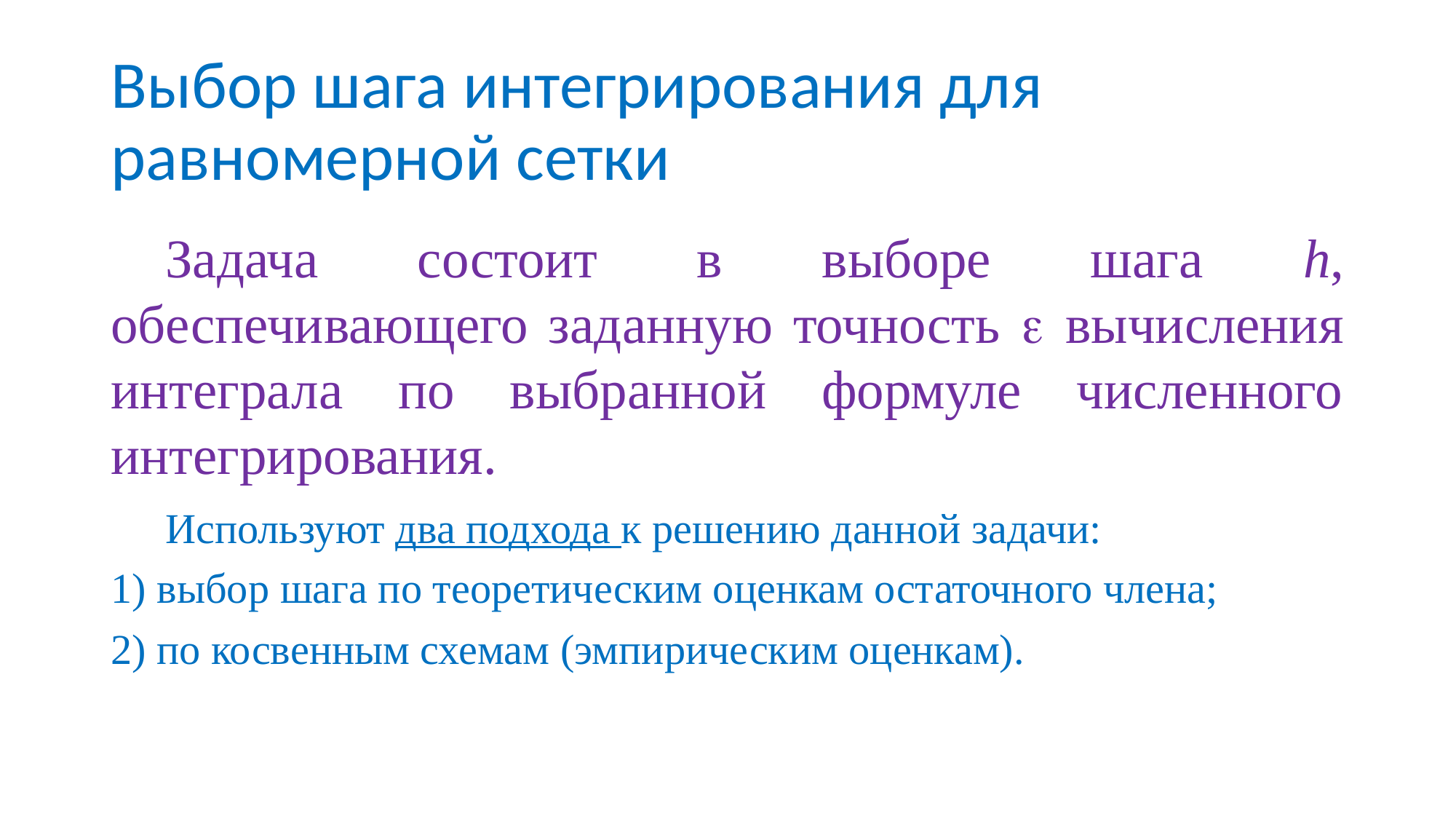

# Выбор шага интегрирования для равномерной сетки
Задача состоит в выборе шага h, обеспечивающего заданную точность ε вычисления интеграла по выбранной формуле численного интегрирования.
Используют два подхода к решению данной задачи:
1) выбор шага по теоретическим оценкам остаточного члена;
2) по косвенным схемам (эмпирическим оценкам).